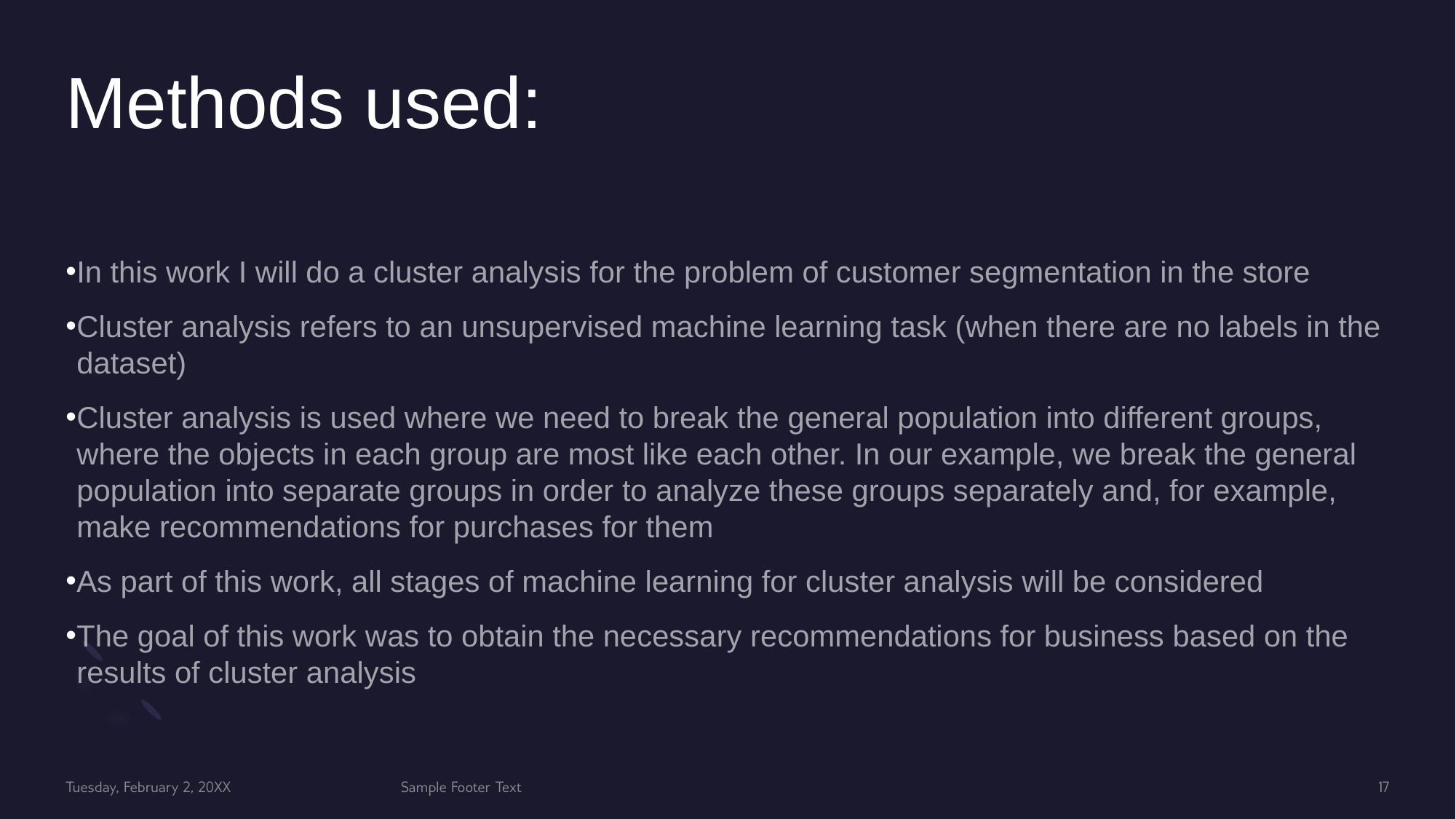

# Methods used:
In this work I will do a cluster analysis for the problem of customer segmentation in the store
Cluster analysis refers to an unsupervised machine learning task (when there are no labels in the dataset)
Cluster analysis is used where we need to break the general population into different groups, where the objects in each group are most like each other. In our example, we break the general population into separate groups in order to analyze these groups separately and, for example, make recommendations for purchases for them
As part of this work, all stages of machine learning for cluster analysis will be considered
The goal of this work was to obtain the necessary recommendations for business based on the results of cluster analysis

Tuesday, February 2, 20XX
Sample Footer Text
17